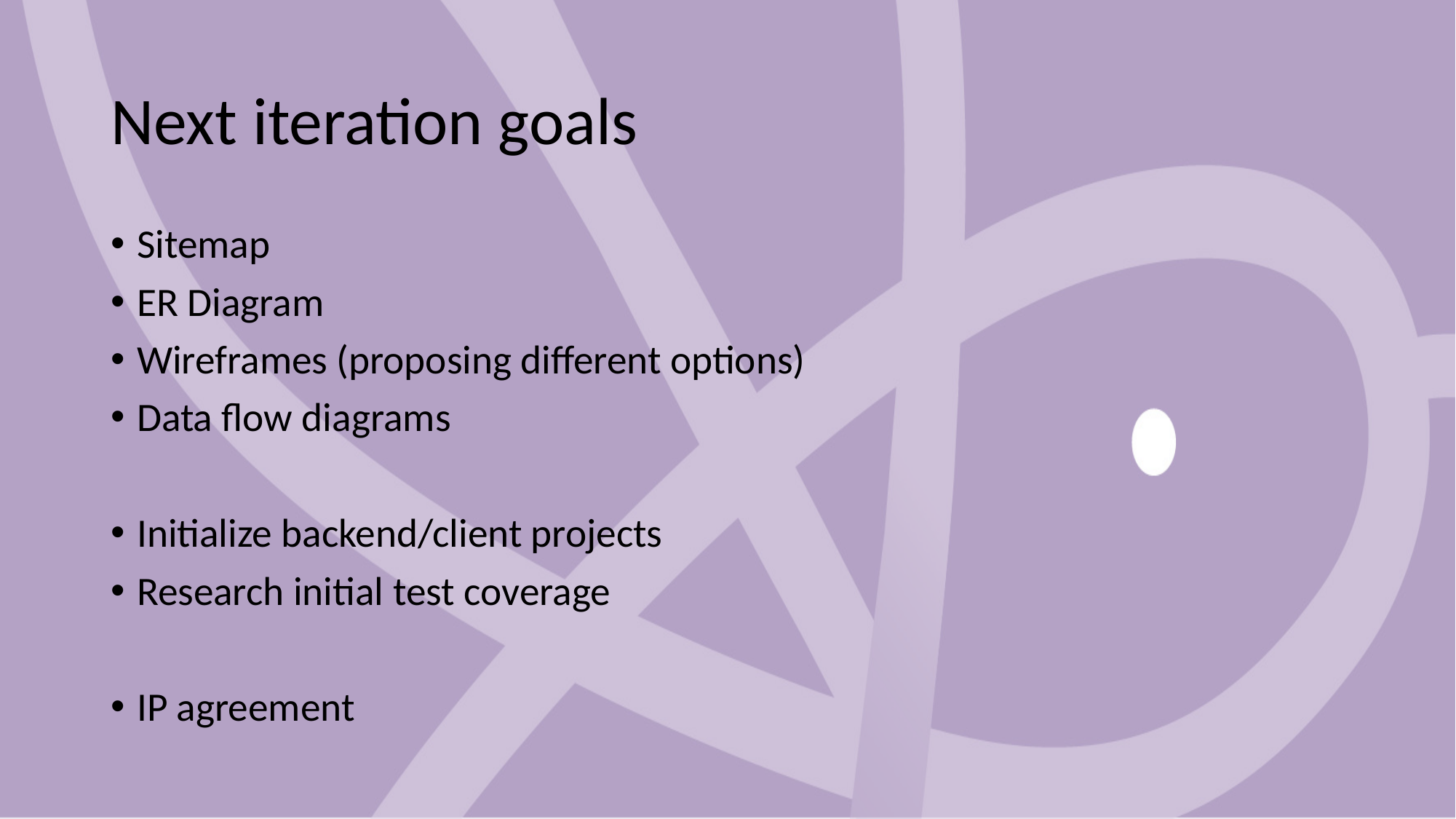

# Next iteration goals
Sitemap
ER Diagram
Wireframes (proposing different options)
Data flow diagrams

Initialize backend/client projects
Research initial test coverage

IP agreement